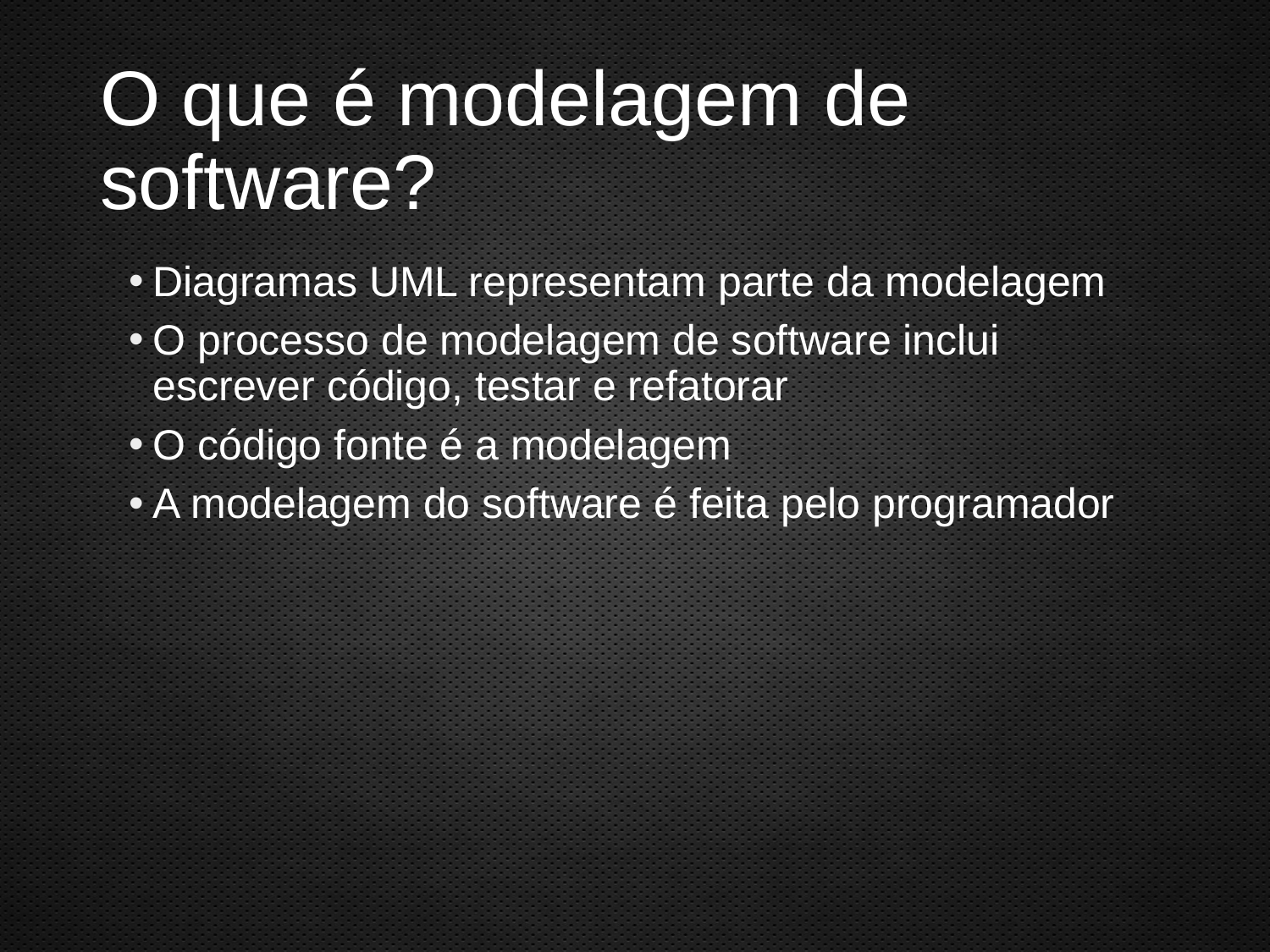

# O que é modelagem de software?
Diagramas UML representam parte da modelagem
O processo de modelagem de software inclui escrever código, testar e refatorar
O código fonte é a modelagem
A modelagem do software é feita pelo programador